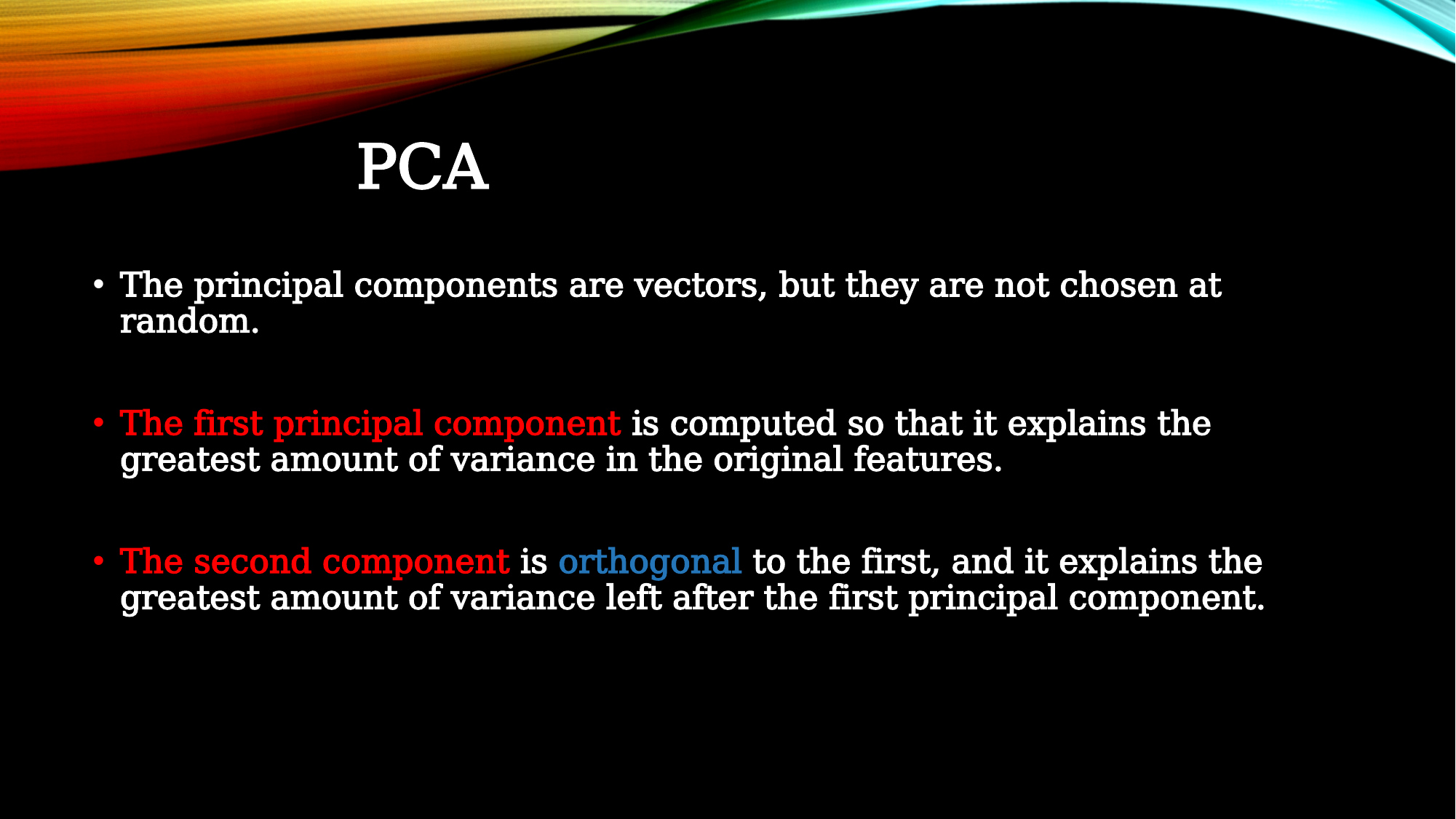

# PCA
The principal components are vectors, but they are not chosen at random.

The first principal component is computed so that it explains the greatest amount of variance in the original features.

The second component is orthogonal to the first, and it explains the greatest amount of variance left after the first principal component.